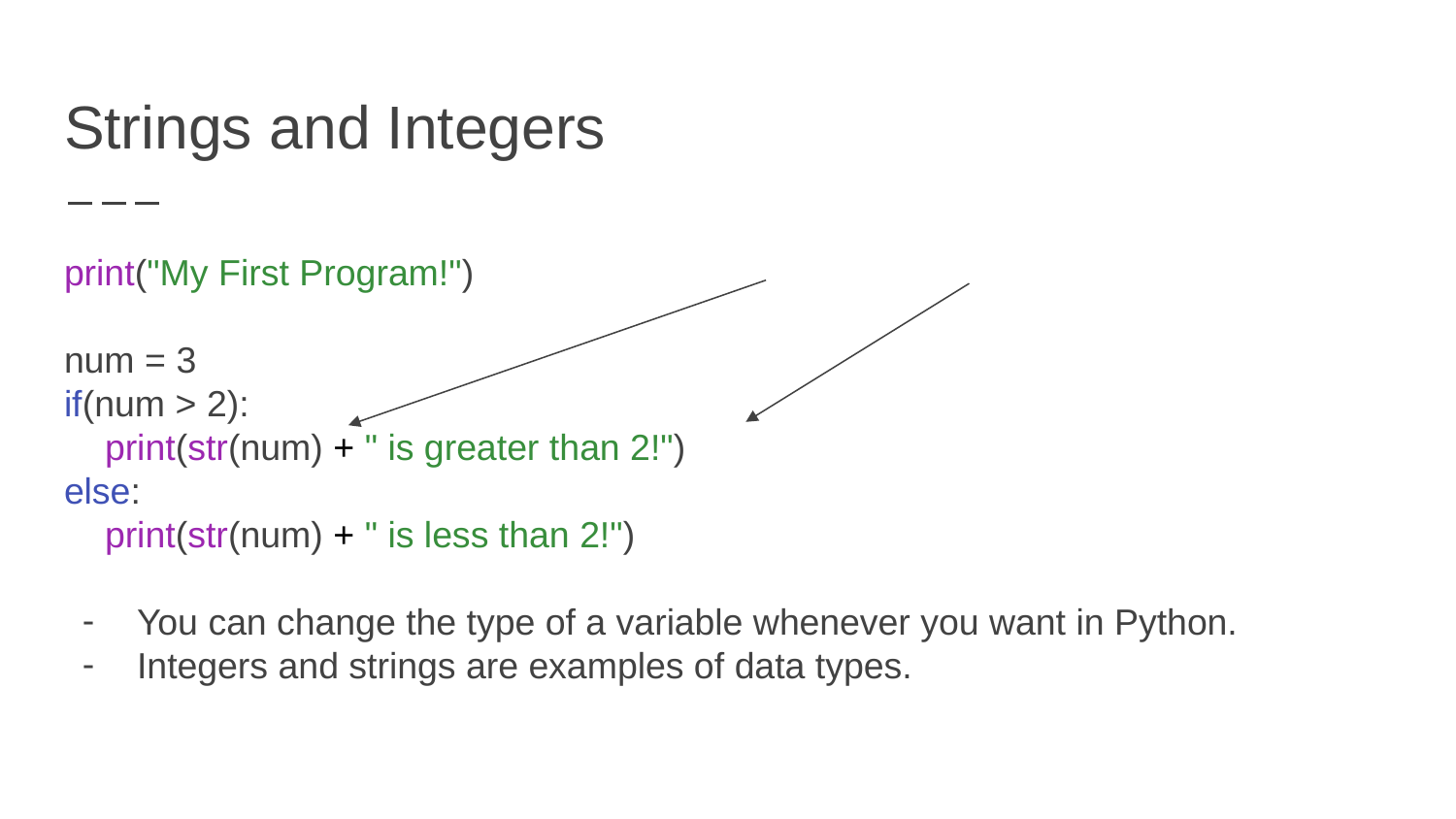

# Strings and Integers
print("My First Program!")

num = 3
if(num > 2):
    print(str(num) + " is greater than 2!")
else:
    print(str(num) + " is less than 2!")

You can change the type of a variable whenever you want in Python.
Integers and strings are examples of data types.